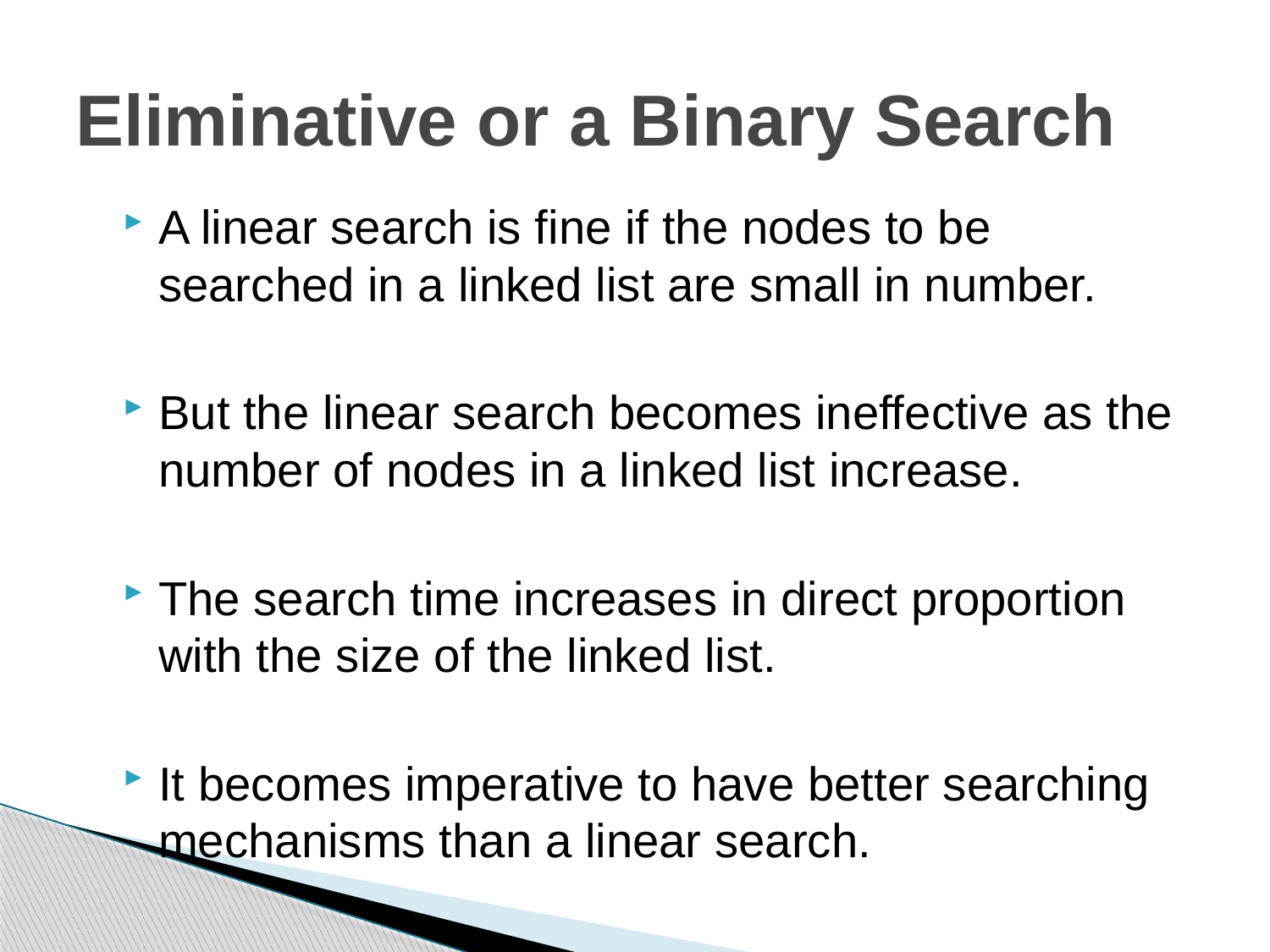

# Eliminative or a Binary Search
A linear search is fine if the nodes to be searched in a linked list are small in number.

But the linear search becomes ineffective as the number of nodes in a linked list increase.

The search time increases in direct proportion with the size of the linked list.

It becomes imperative to have better searching mechanisms than a linear search.